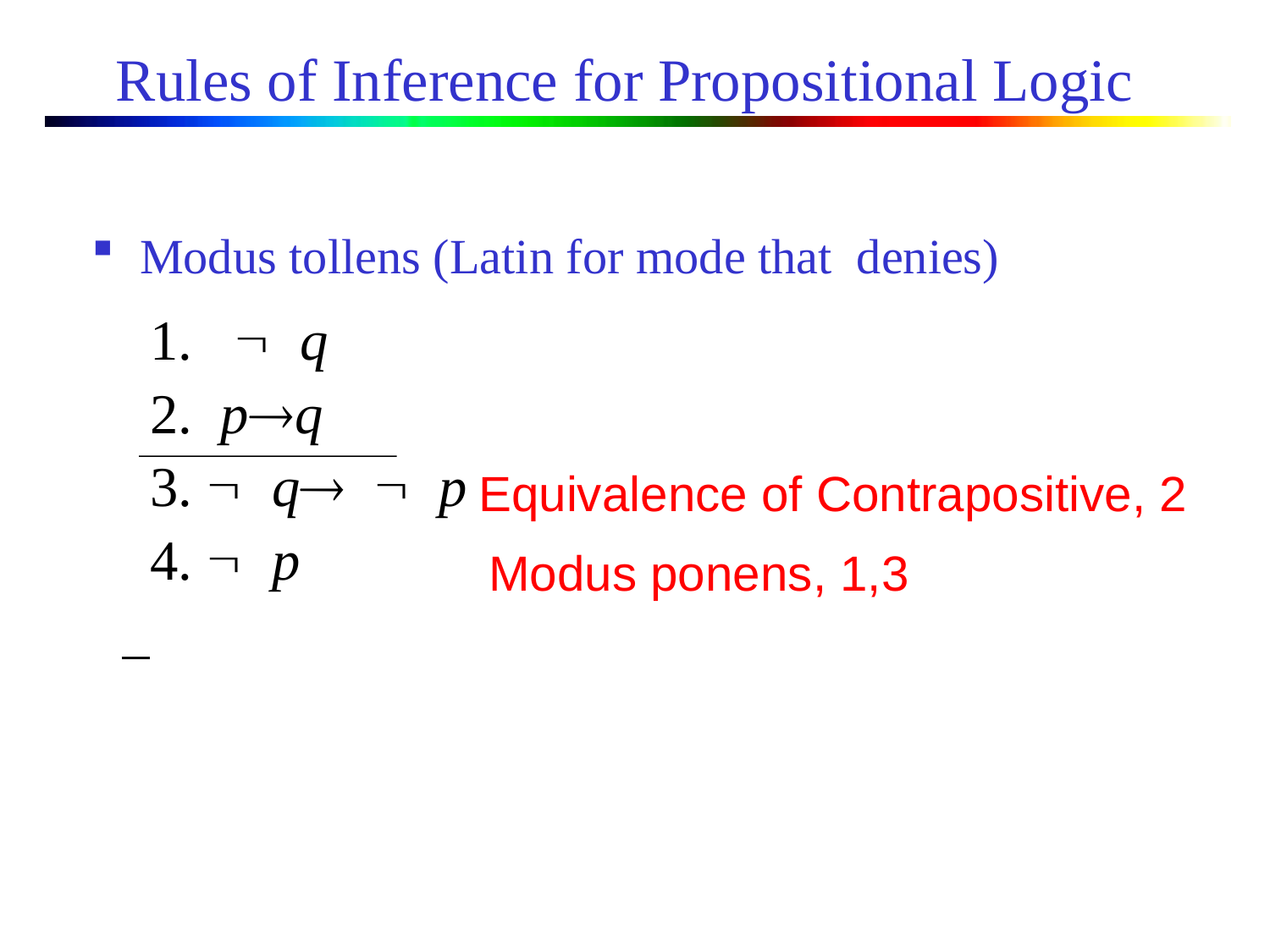

# Rules of Inference for Propositional Logic
Modus tollens (Latin for mode that  denies)
  1.   ¬ q
  2.  p→q
  3. ¬ q→ ¬ p
  4. ¬ p

Equivalence of Contrapositive, 2
Modus ponens, 1,3